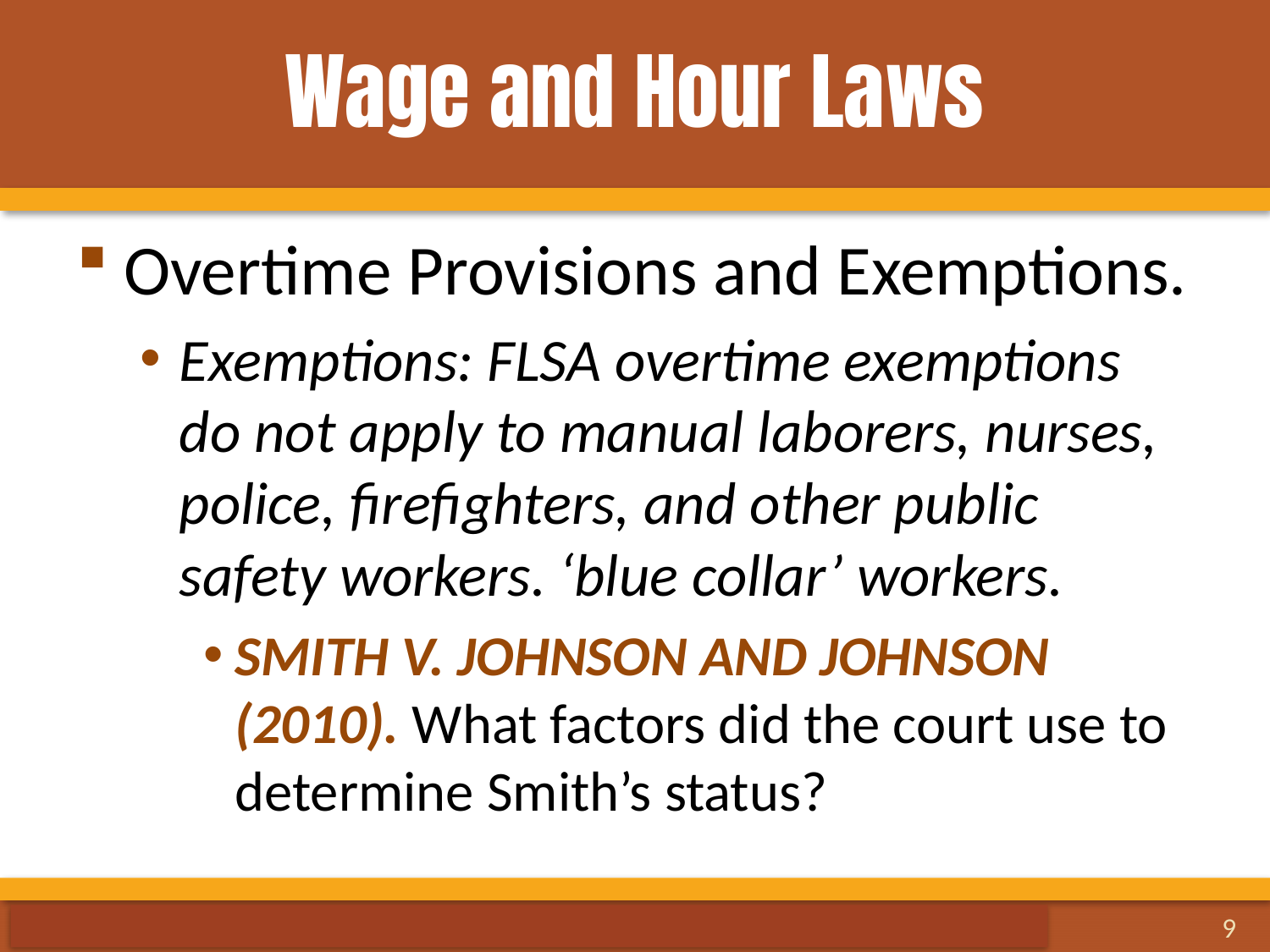

# Wage and Hour Laws
Overtime Provisions and Exemptions.
Exemptions: FLSA overtime exemptions do not apply to manual laborers, nurses, police, firefighters, and other public safety workers. ‘blue collar’ workers.
Smith v. Johnson and Johnson (2010). What factors did the court use to determine Smith’s status?

9